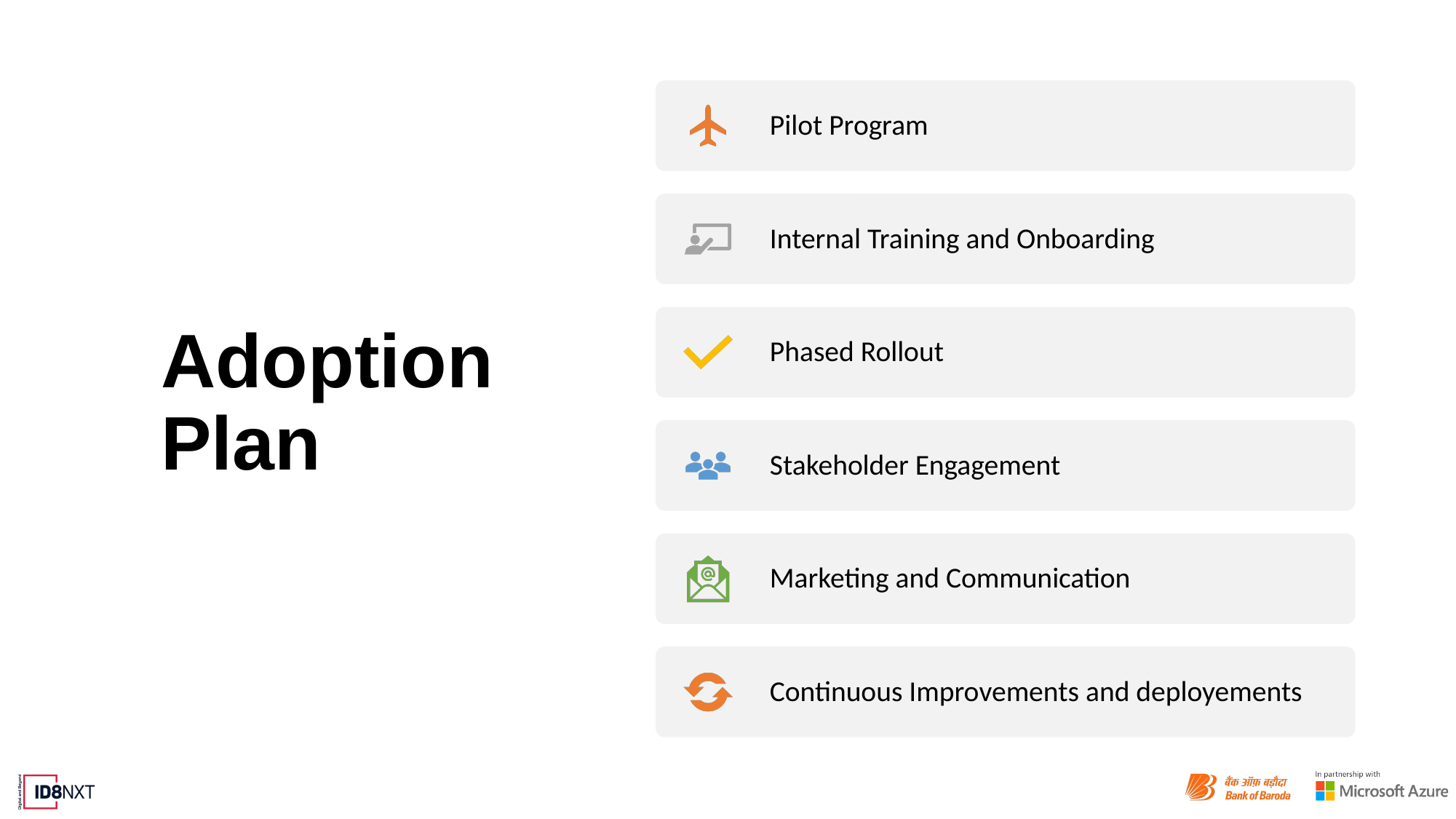

Adoption Plan
Pilot Program
Internal Training and Onboarding
Phased Rollout
Stakeholder Engagement
Marketing and Communication
Continuous Improvements and deployements